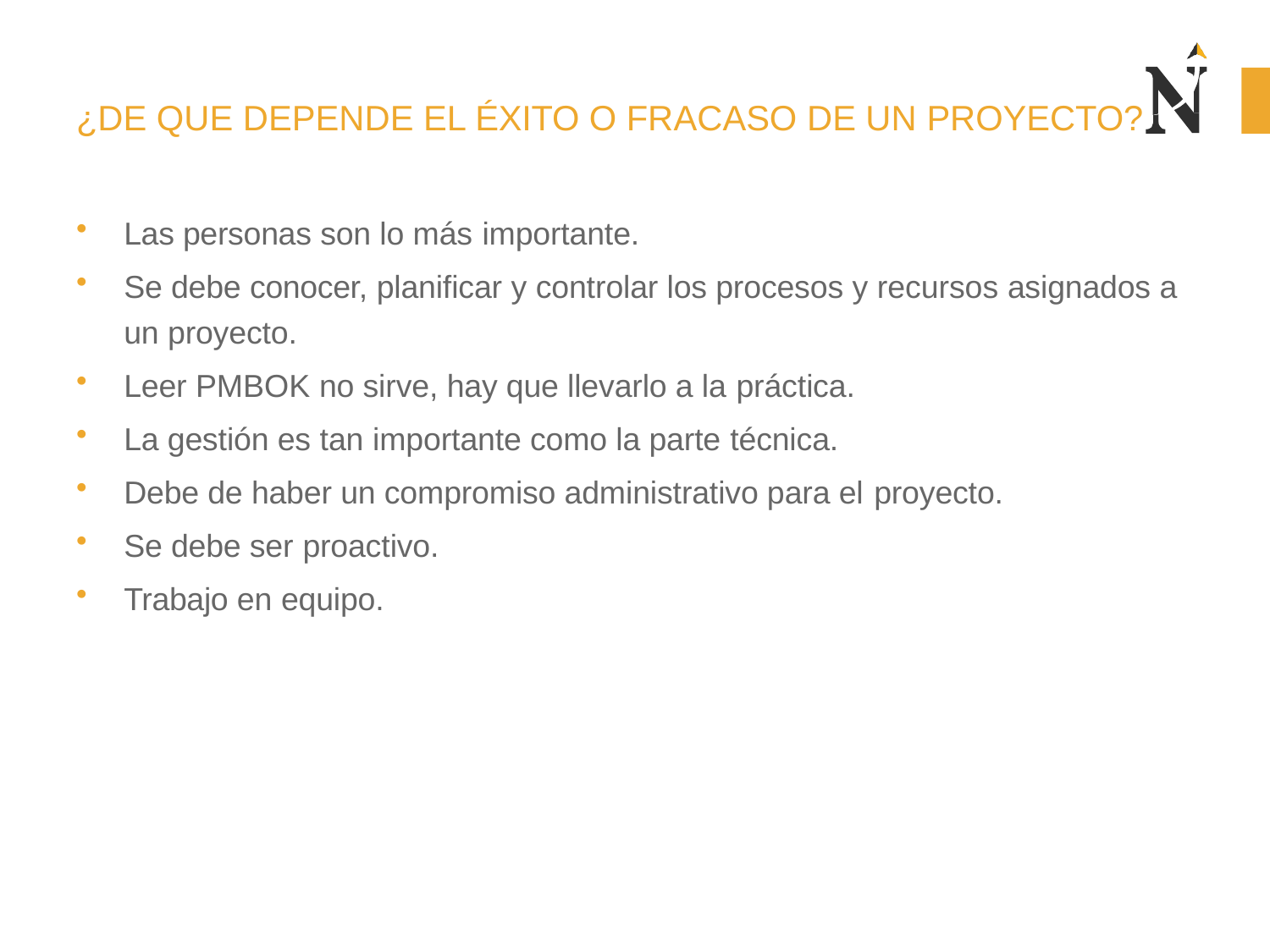

# ¿DE QUE DEPENDE EL ÉXITO O FRACASO DE UN PROYECTO?

Las personas son lo más importante.
Se debe conocer, planificar y controlar los procesos y recursos asignados a  un proyecto.
Leer PMBOK no sirve, hay que llevarlo a la práctica.
La gestión es tan importante como la parte técnica.
Debe de haber un compromiso administrativo para el proyecto.
Se debe ser proactivo.
Trabajo en equipo.